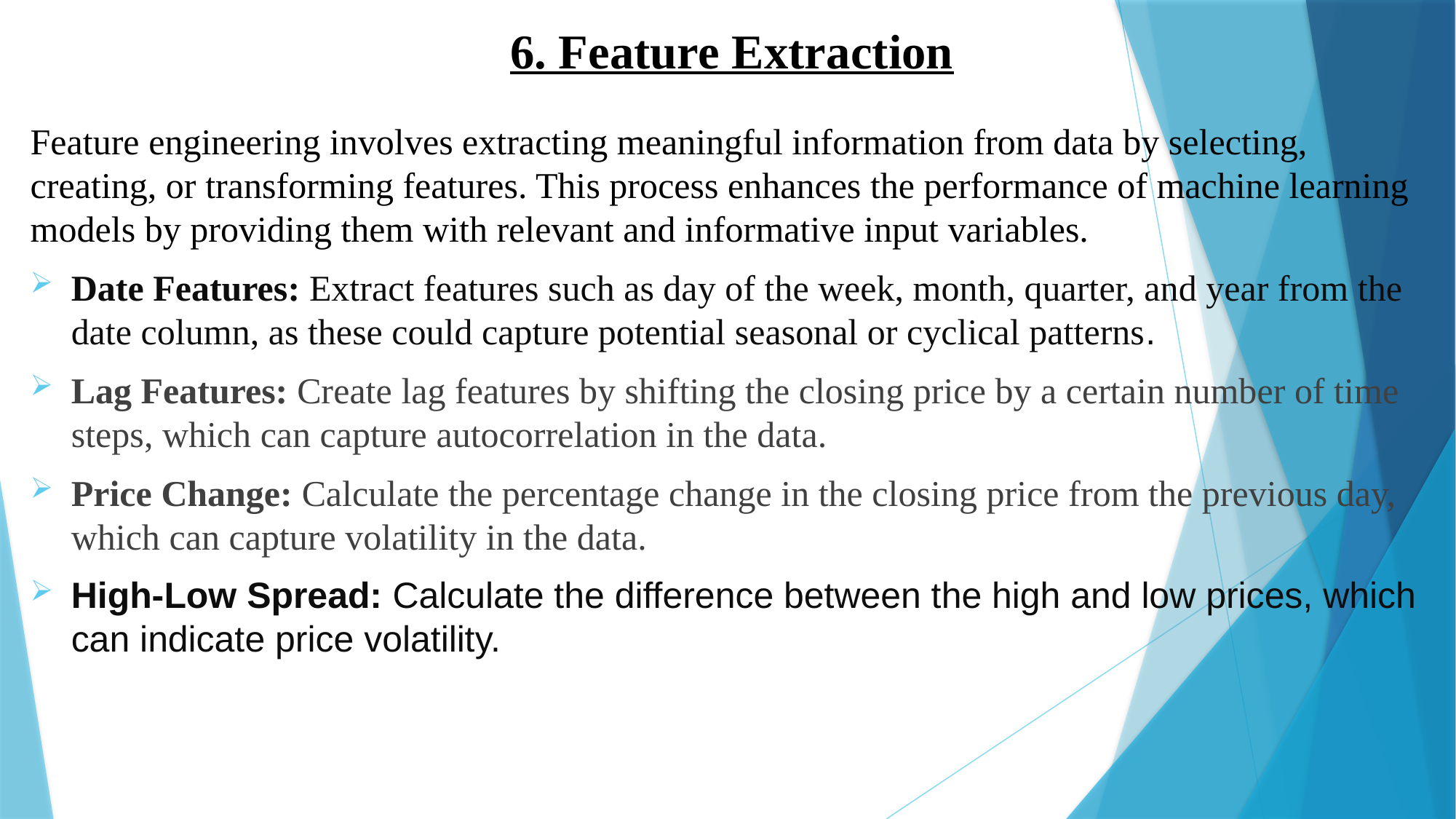

# 6. Feature Extraction
Feature engineering involves extracting meaningful information from data by selecting, creating, or transforming features. This process enhances the performance of machine learning models by providing them with relevant and informative input variables.
Date Features: Extract features such as day of the week, month, quarter, and year from the date column, as these could capture potential seasonal or cyclical patterns.
Lag Features: Create lag features by shifting the closing price by a certain number of time steps, which can capture autocorrelation in the data.
Price Change: Calculate the percentage change in the closing price from the previous day, which can capture volatility in the data.
High-Low Spread: Calculate the difference between the high and low prices, which can indicate price volatility.